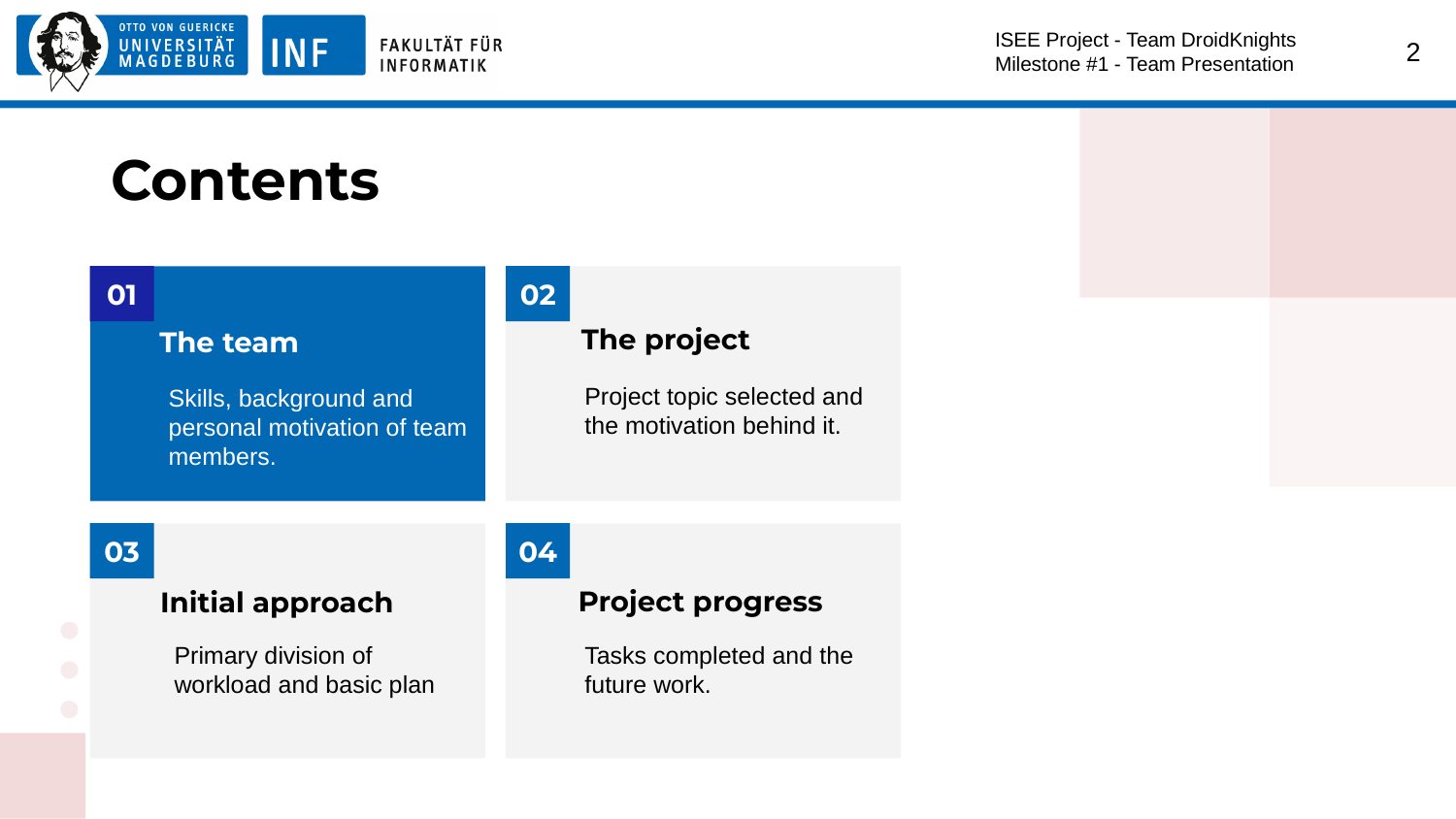

ISEE Project - Team DroidKnights
Milestone #1 - Team Presentation
2
# Contents
01
02

The project
The team
Project topic selected and the motivation behind it.
Skills, background and personal motivation of team members.
03
04

Project progress
Initial approach
Primary division of workload and basic plan
Tasks completed and the future work.